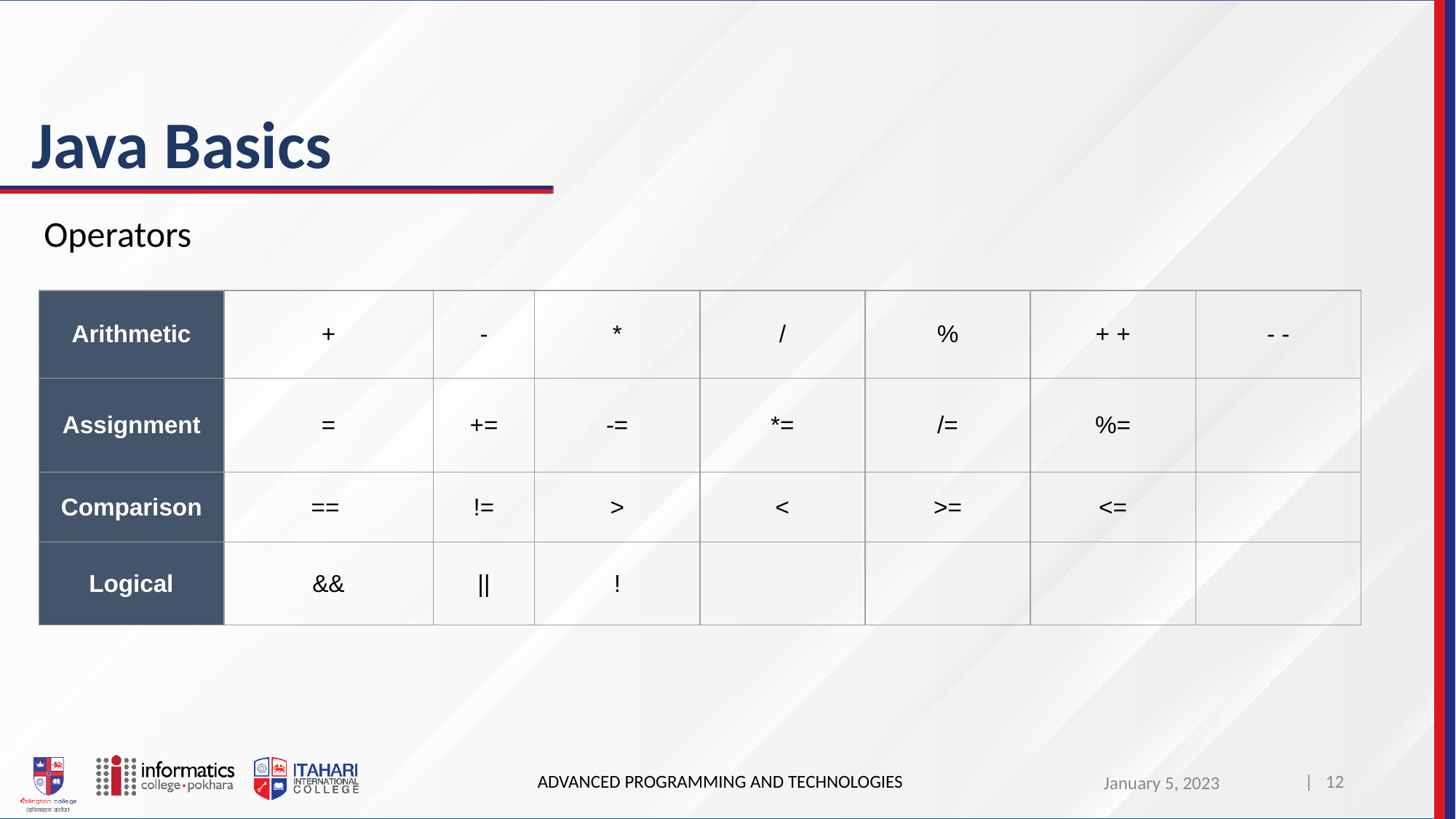

# Java Basics
Operators
| Arithmetic | + | - | \* | / | % | + + | - - |
| --- | --- | --- | --- | --- | --- | --- | --- |
| Assignment | = | += | -= | \*= | /= | %= |  |
| Comparison | == | != | > | < | >= | <= |  |
| Logical | && | || | ! |  |  |  |  |
ADVANCED PROGRAMMING AND TECHNOLOGIES
|   12
January 5, 2023